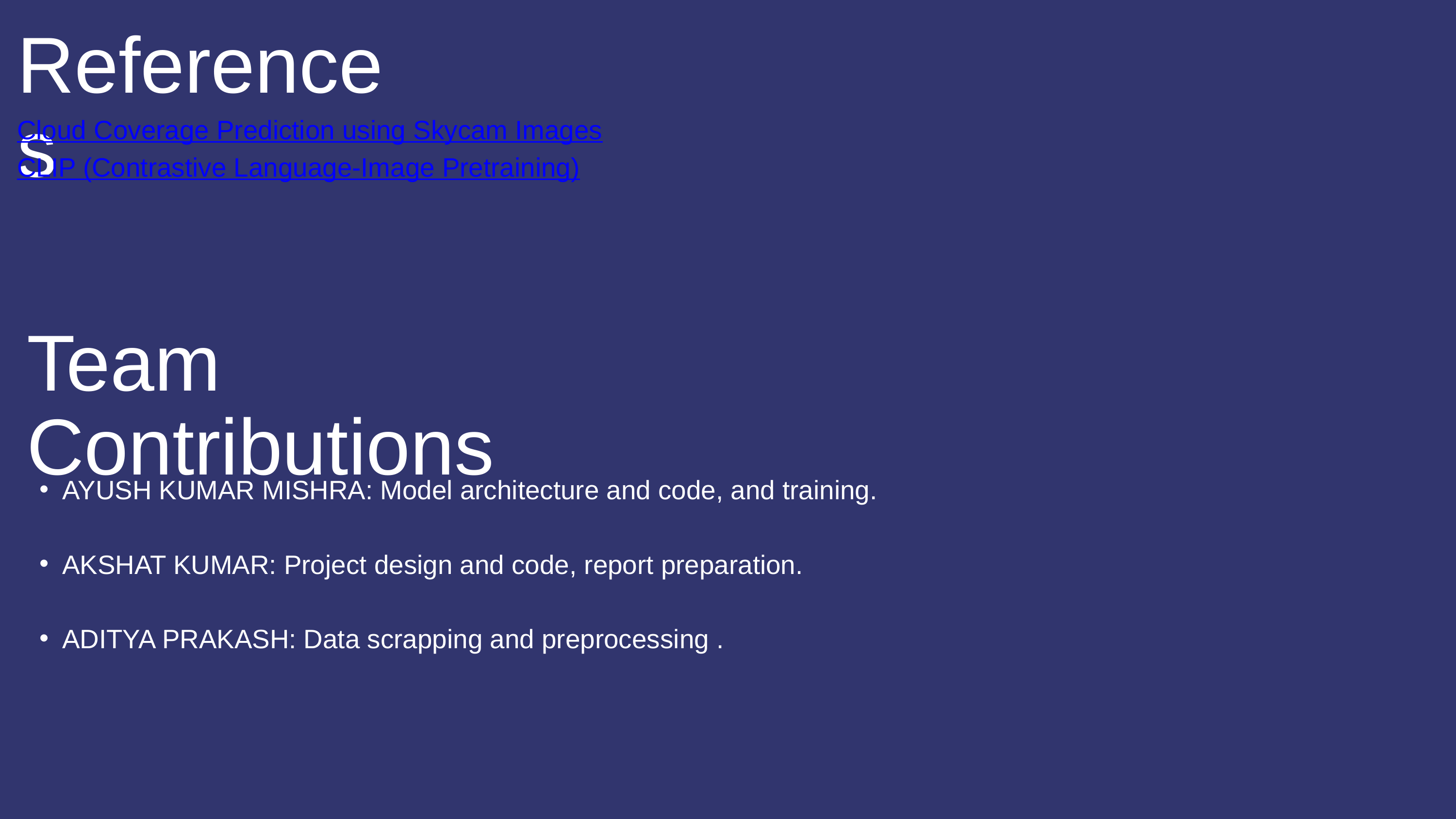

References
Cloud Coverage Prediction using Skycam Images
CLIP (Contrastive Language-Image Pretraining)

Team Contributions
AYUSH KUMAR MISHRA: Model architecture and code, and training.

AKSHAT KUMAR: Project design and code, report preparation.

ADITYA PRAKASH: Data scrapping and preprocessing .